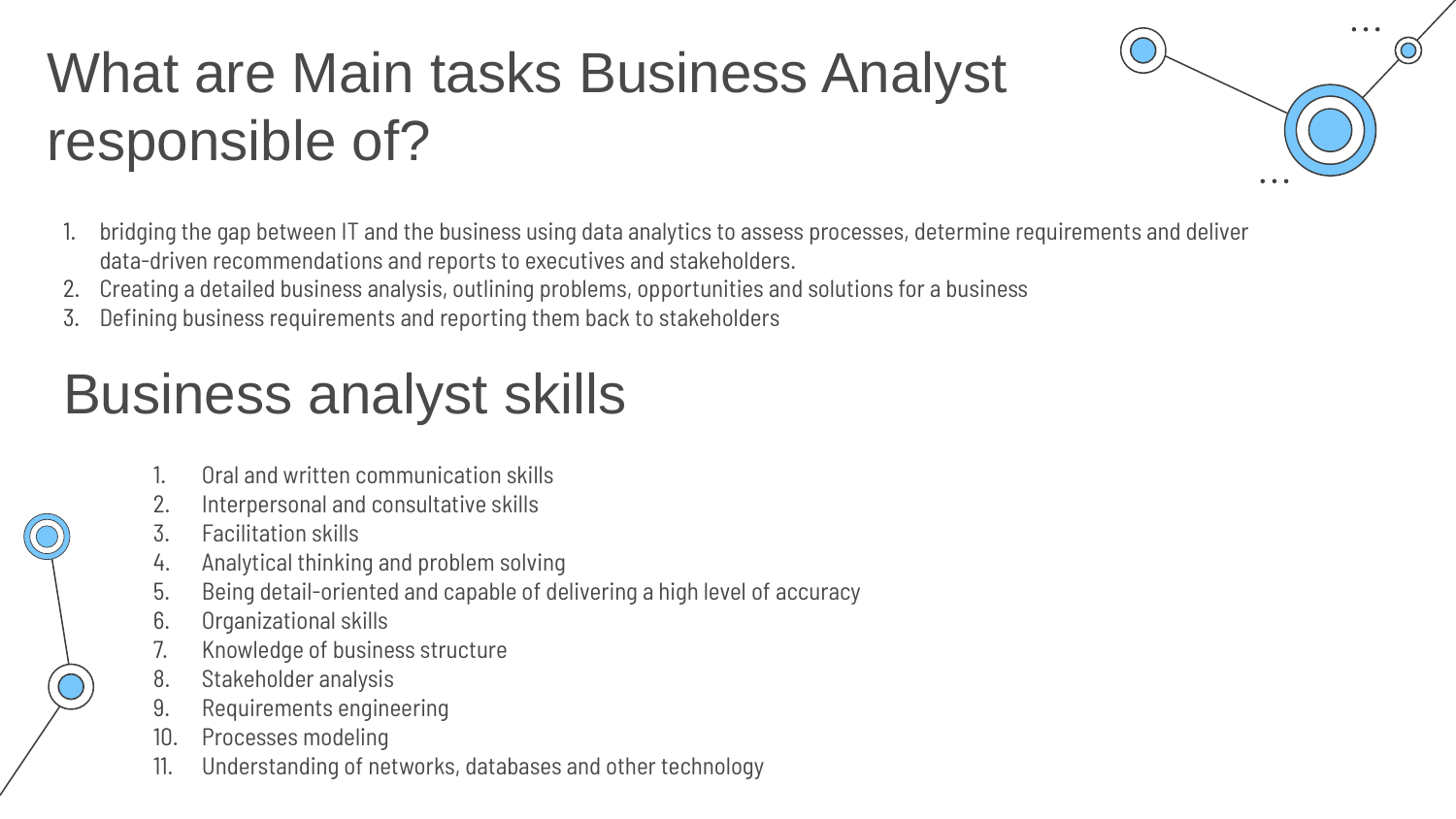

# What are Main tasks Business Analyst responsible of?
bridging the gap between IT and the business using data analytics to assess processes, determine requirements and deliver data-driven recommendations and reports to executives and stakeholders.
Creating a detailed business analysis, outlining problems, opportunities and solutions for a business
Defining business requirements and reporting them back to stakeholders
Business analyst skills
Oral and written communication skills
Interpersonal and consultative skills
Facilitation skills
Analytical thinking and problem solving
Being detail-oriented and capable of delivering a high level of accuracy
Organizational skills
Knowledge of business structure
Stakeholder analysis
Requirements engineering
Processes modeling
Understanding of networks, databases and other technology